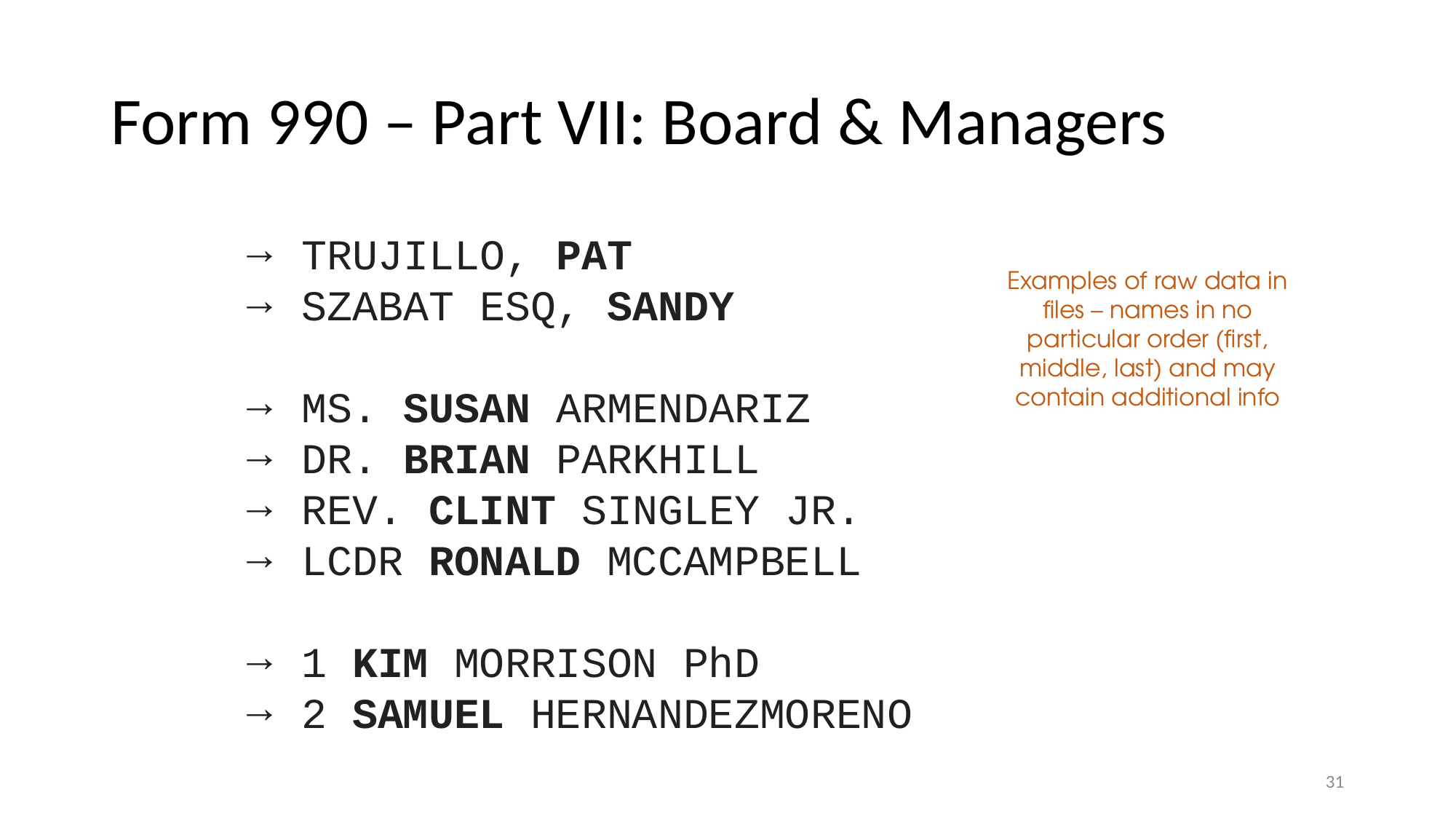

# Form 990 – Part VII: Board & Managers
TRUJILLO, PAT
SZABAT ESQ, SANDY

MS. SUSAN ARMENDARIZ
DR. BRIAN PARKHILL
REV. CLINT SINGLEY JR.
LCDR RONALD MCCAMPBELL

1 KIM MORRISON PhD
2 SAMUEL HERNANDEZMORENO
Examples of raw data in files – names in no particular order (first, middle, last) and may contain additional info
31